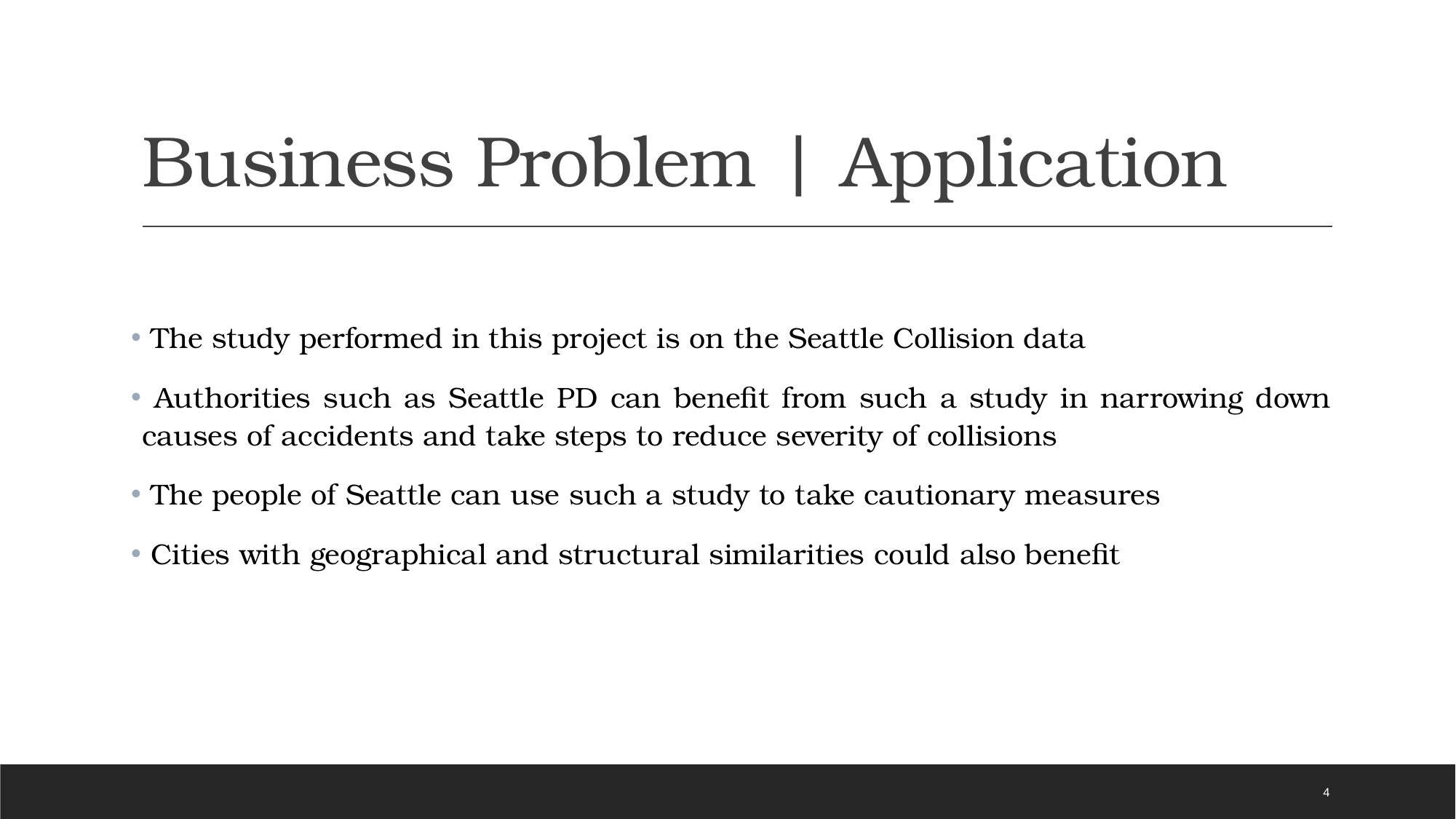

# Business Problem | Application

 The study performed in this project is on the Seattle Collision data
 Authorities such as Seattle PD can benefit from such a study in narrowing down causes of accidents and take steps to reduce severity of collisions
 The people of Seattle can use such a study to take cautionary measures
 Cities with geographical and structural similarities could also benefit
4